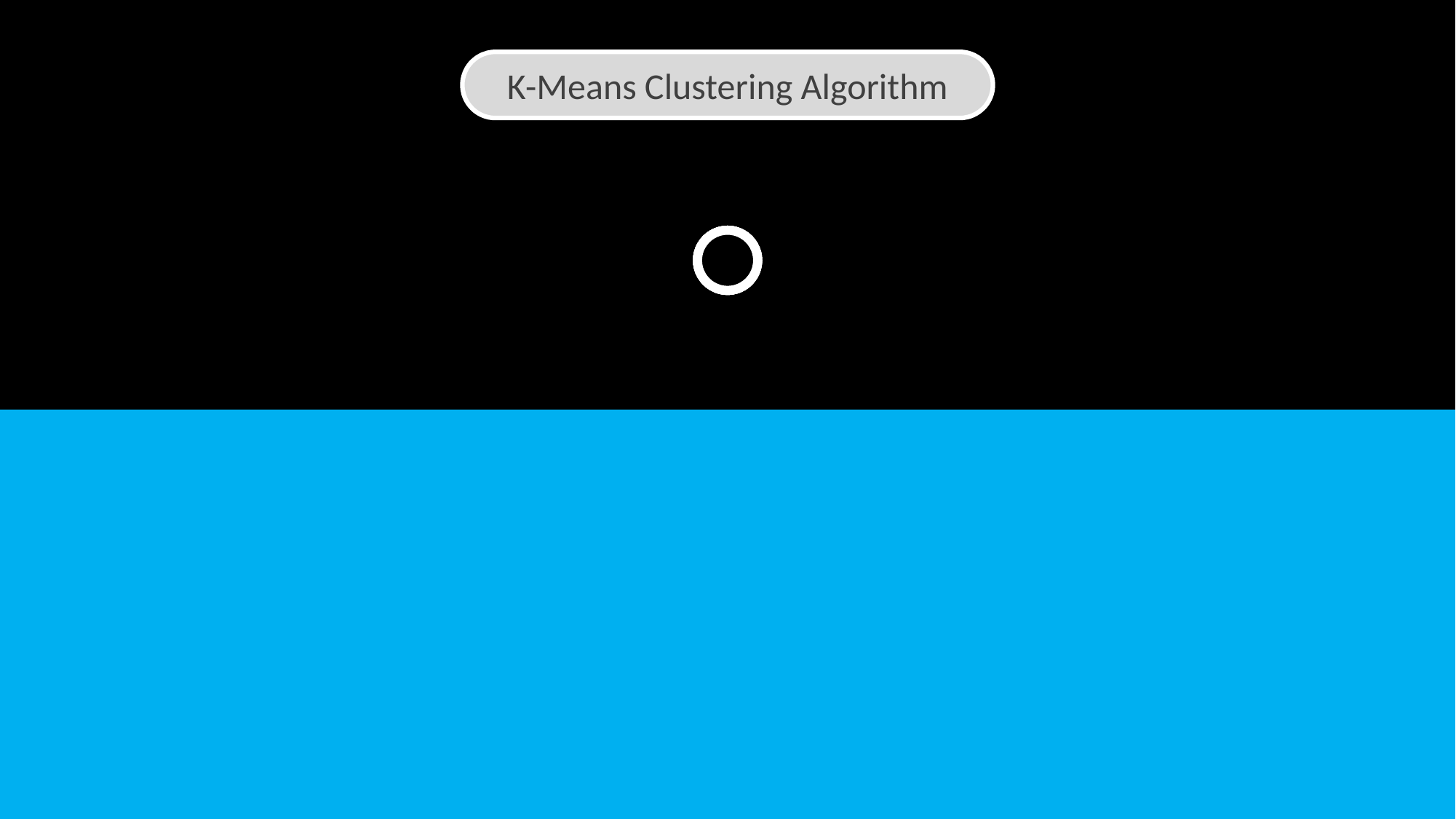

K-Means Clustering Algorithm
2
3
5
4
1